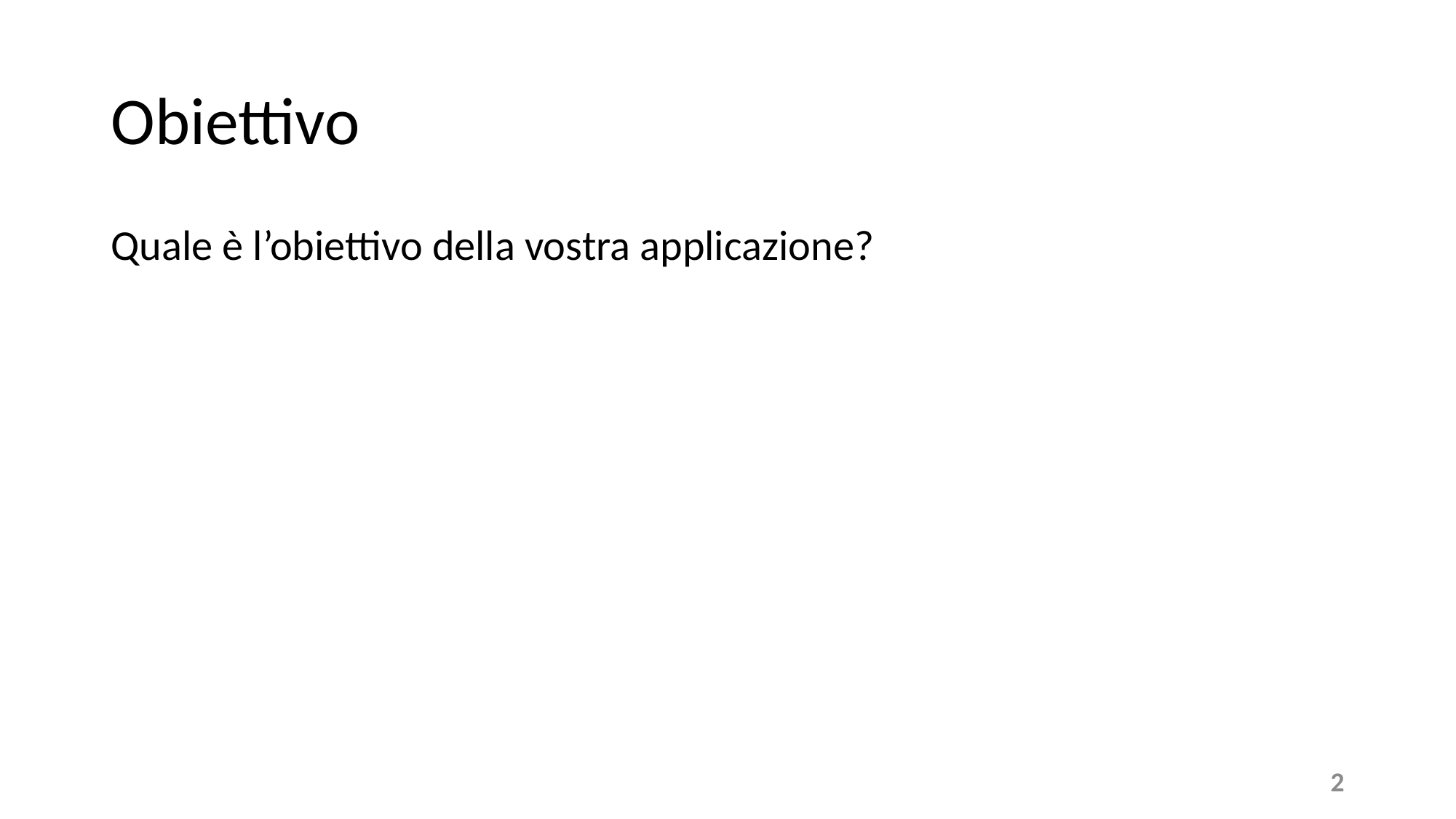

# Obiettivo
Quale è l’obiettivo della vostra applicazione?
2